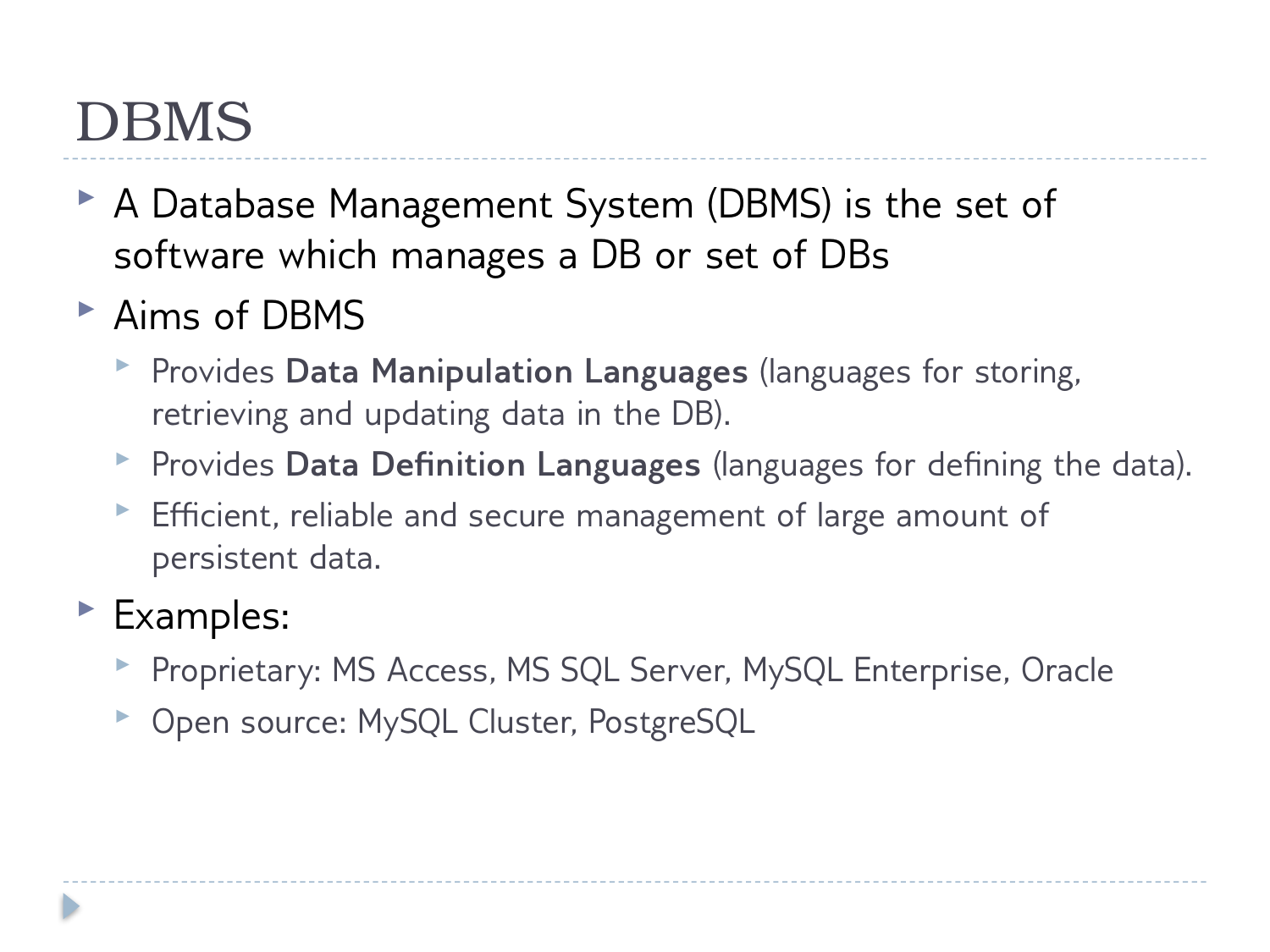

# DBMS
A Database Management System (DBMS) is the set of software which manages a DB or set of DBs
Aims of DBMS
Provides Data Manipulation Languages (languages for storing, retrieving and updating data in the DB).
Provides Data Definition Languages (languages for defining the data).
Efficient, reliable and secure management of large amount of persistent data.
Examples:
Proprietary: MS Access, MS SQL Server, MySQL Enterprise, Oracle
Open source: MySQL Cluster, PostgreSQL